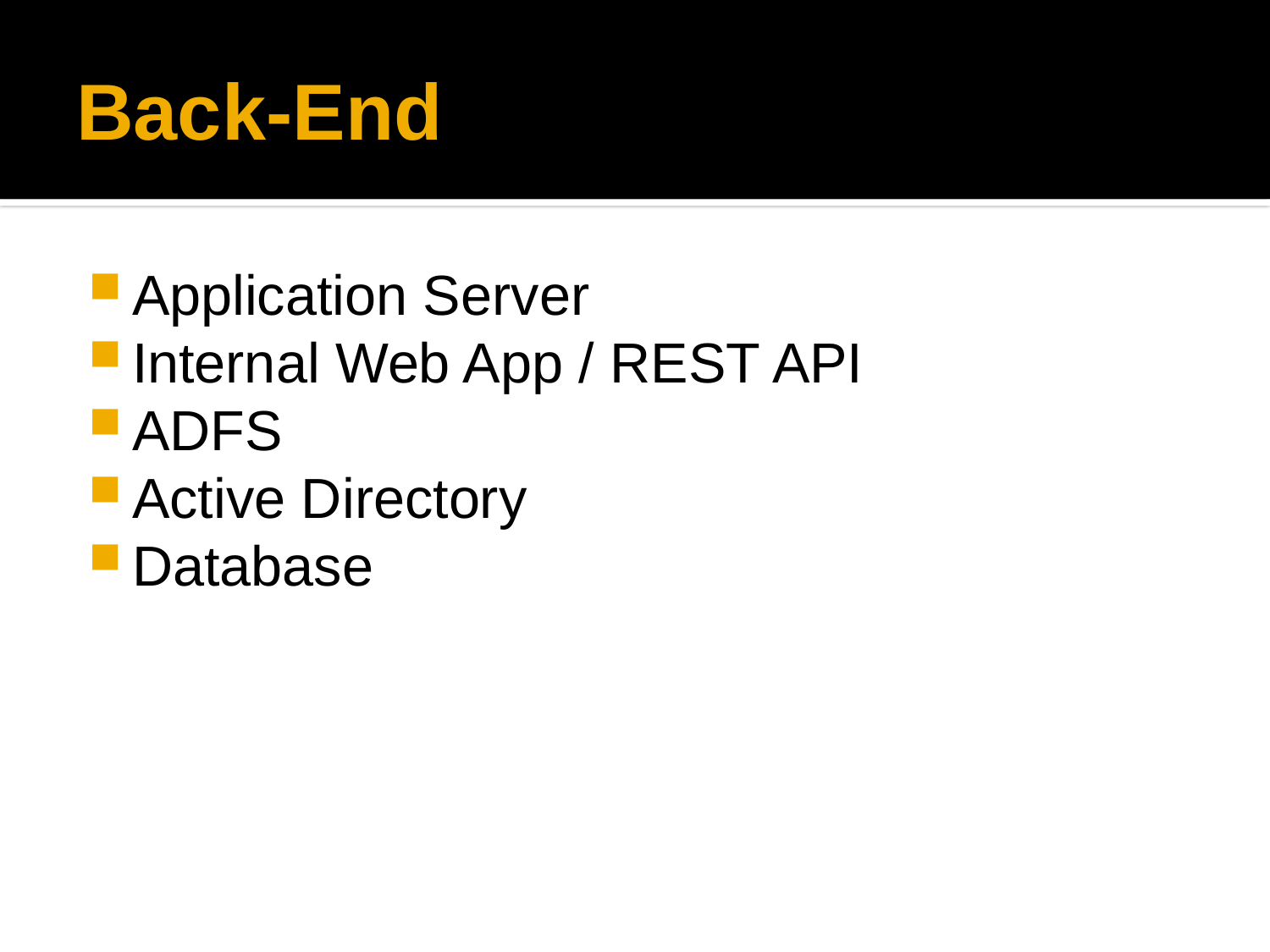

# Back-End
Application Server
Internal Web App / REST API
ADFS
Active Directory
Database